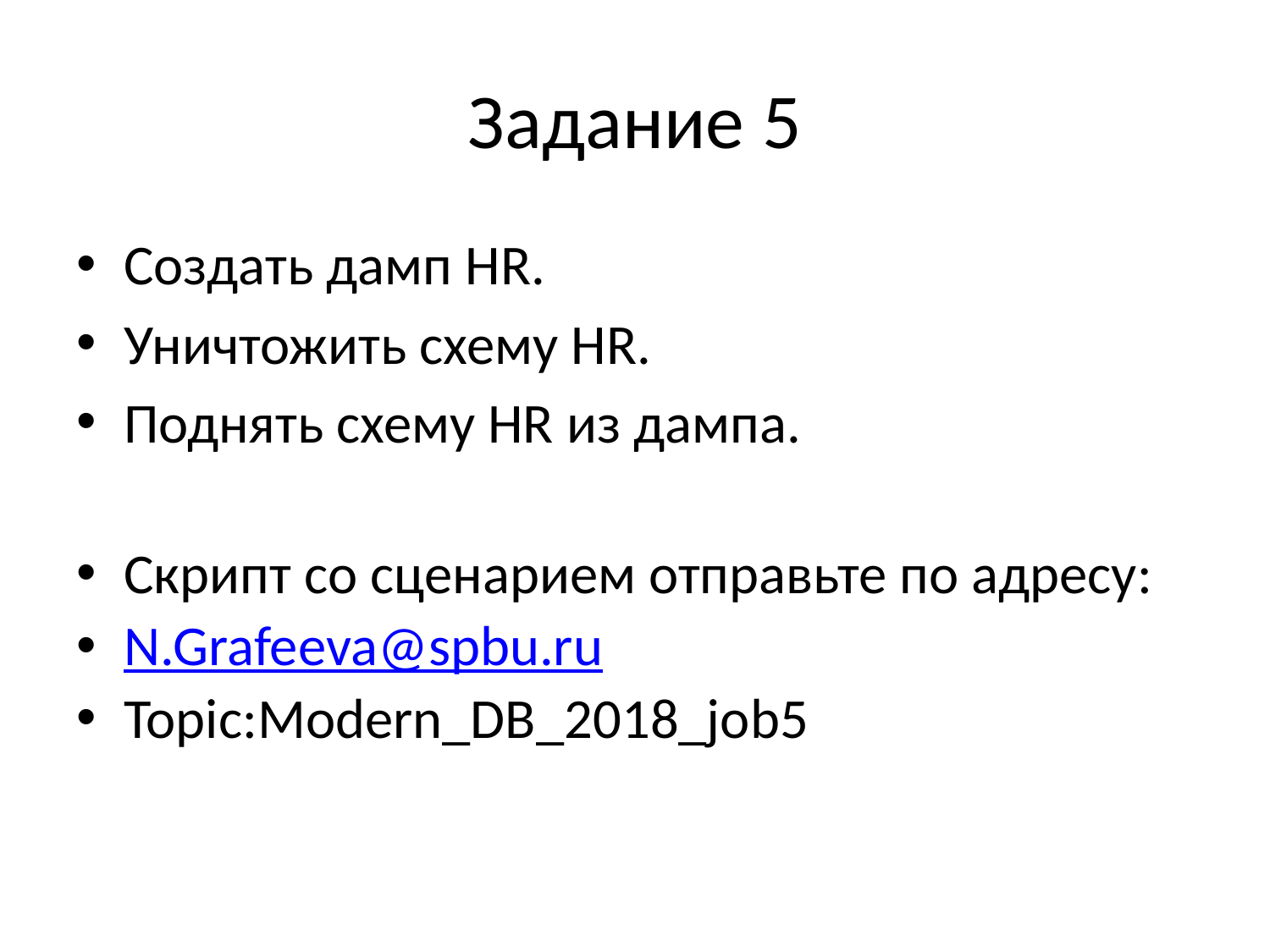

# Задание 5
Создать дамп HR.
Уничтожить схему HR.
Поднять схему HR из дампа.

Скрипт со сценарием отправьте по адресу:
N.Grafeeva@spbu.ru
Topic:Modern_DB_2018_job5